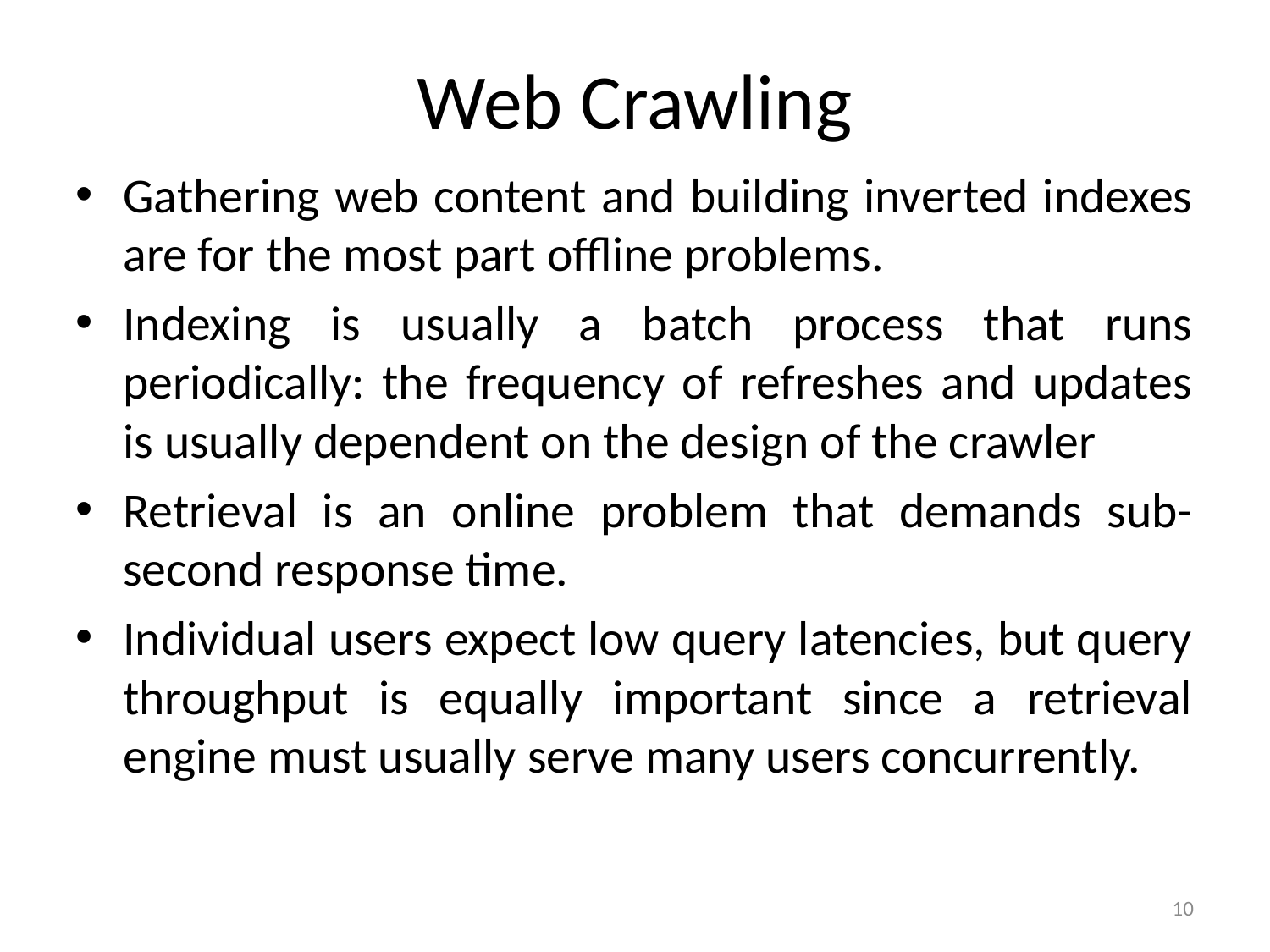

Web Crawling
Gathering web content and building inverted indexes are for the most part offline problems.
Indexing is usually a batch process that runs periodically: the frequency of refreshes and updates is usually dependent on the design of the crawler
Retrieval is an online problem that demands sub-second response time.
Individual users expect low query latencies, but query throughput is equally important since a retrieval engine must usually serve many users concurrently.

10